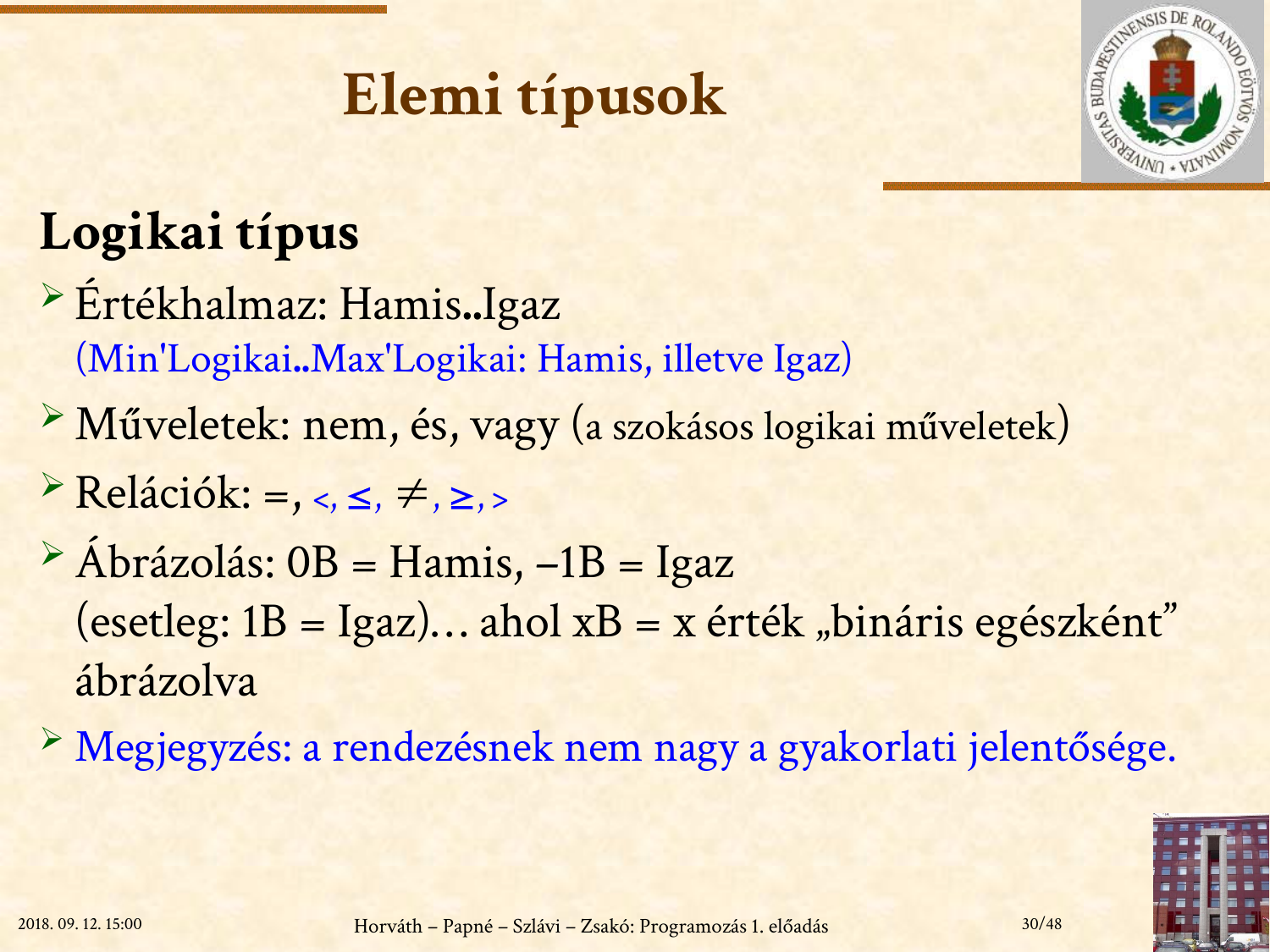

# Elemi típusok
Logikai típus
Értékhalmaz: Hamis..Igaz
(Min'Logikai..Max'Logikai: Hamis, illetve Igaz)
Műveletek: nem, és, vagy (a szokásos logikai műveletek)
Relációk: =, <, ≤, ≠, ≥, >
Ábrázolás: 0B = Hamis, –1B = Igaz
(esetleg: 1B = Igaz)… ahol xB = x érték „bináris egészként” ábrázolva
Megjegyzés: a rendezésnek nem nagy a gyakorlati jelentősége.
2018. 09. 12. 15:00
Horváth – Papné – Szlávi – Zsakó: Programozás 1. előadás
30/48